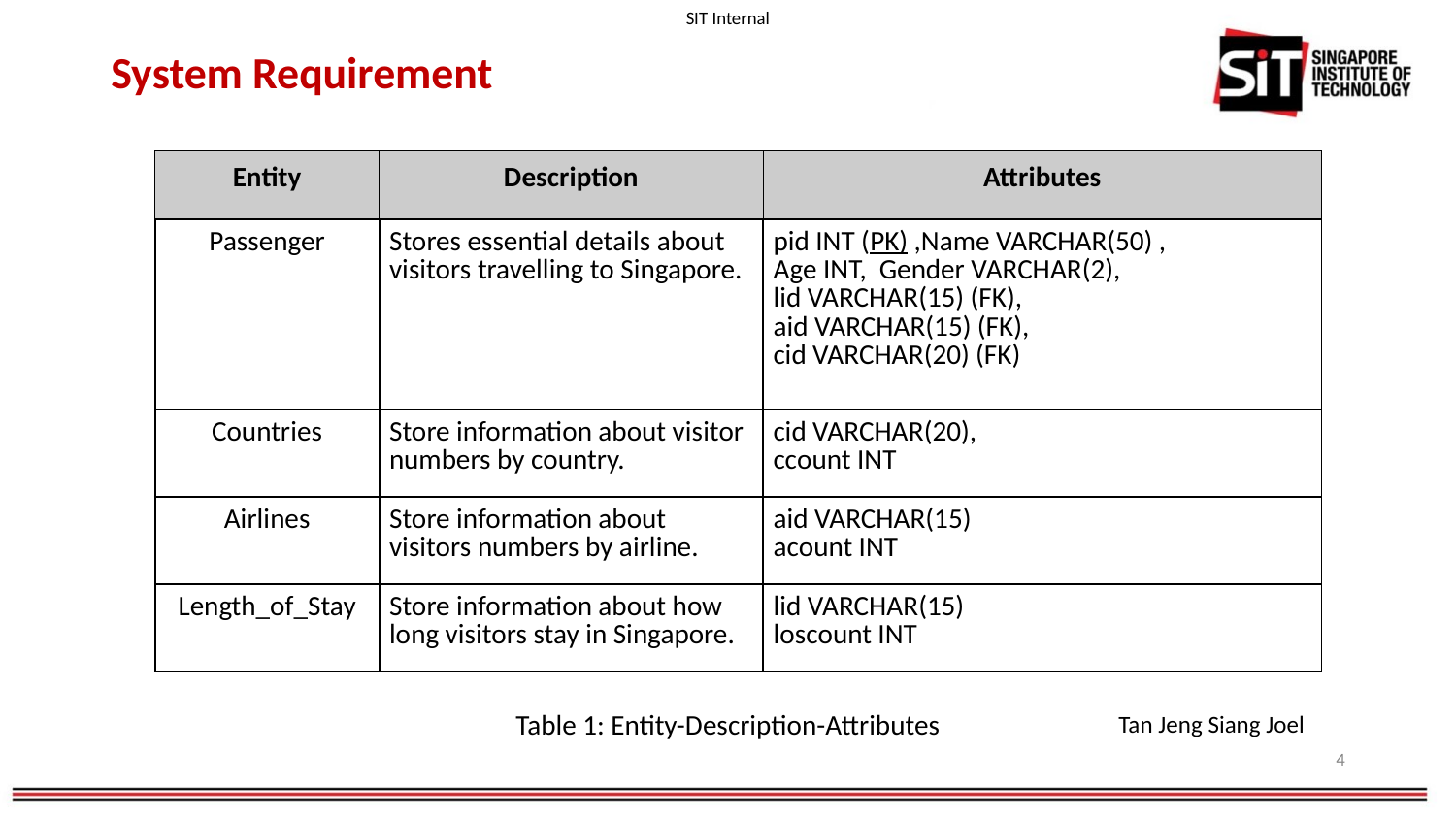

# System Requirement
| Entity | Description | Attributes |
| --- | --- | --- |
| Passenger | Stores essential details about visitors travelling to Singapore. | pid INT (PK) ,Name VARCHAR(50) , Age INT, Gender VARCHAR(2), lid VARCHAR(15) (FK), aid VARCHAR(15) (FK), cid VARCHAR(20) (FK) |
| Countries | Store information about visitor numbers by country. | cid VARCHAR(20), ccount INT |
| Airlines | Store information about visitors numbers by airline. | aid VARCHAR(15) acount INT |
| Length\_of\_Stay | Store information about how long visitors stay in Singapore. | lid VARCHAR(15) loscount INT |
Table 1: Entity-Description-Attributes
Tan Jeng Siang Joel
4